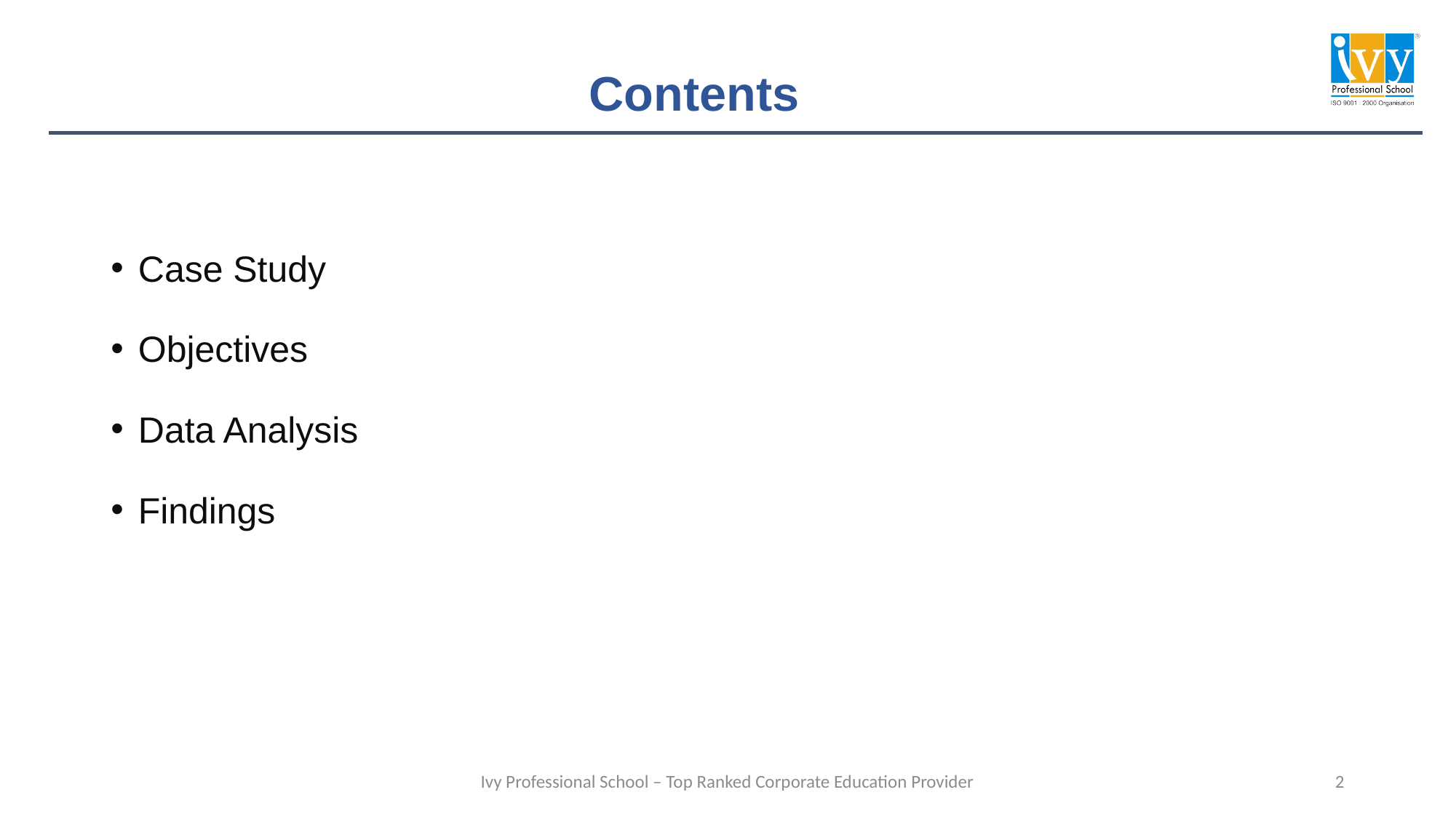

# Contents
Case Study
Objectives
Data Analysis
Findings

2